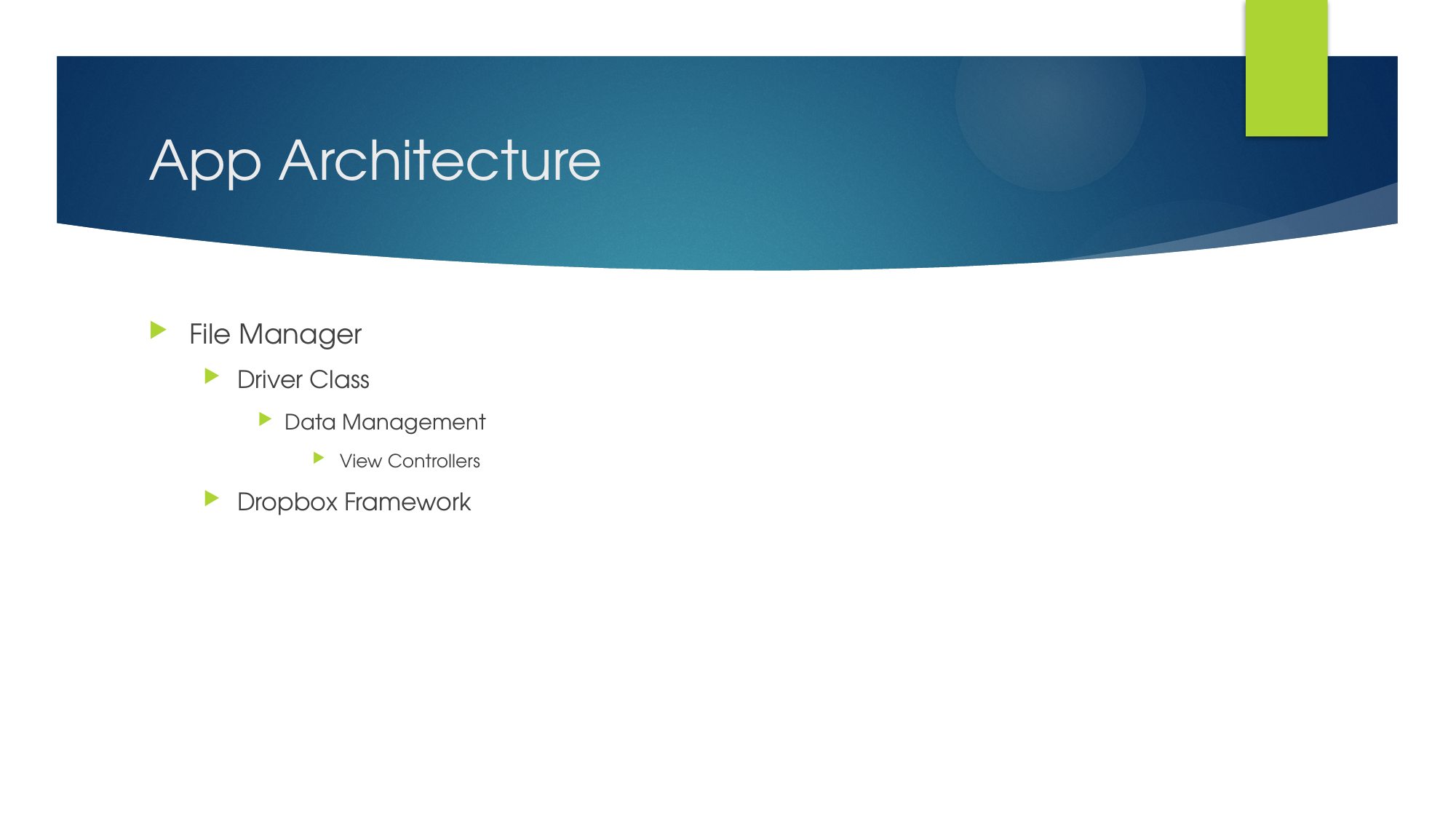

# App Architecture
File Manager
Driver Class
Data Management
View Controllers
Dropbox Framework